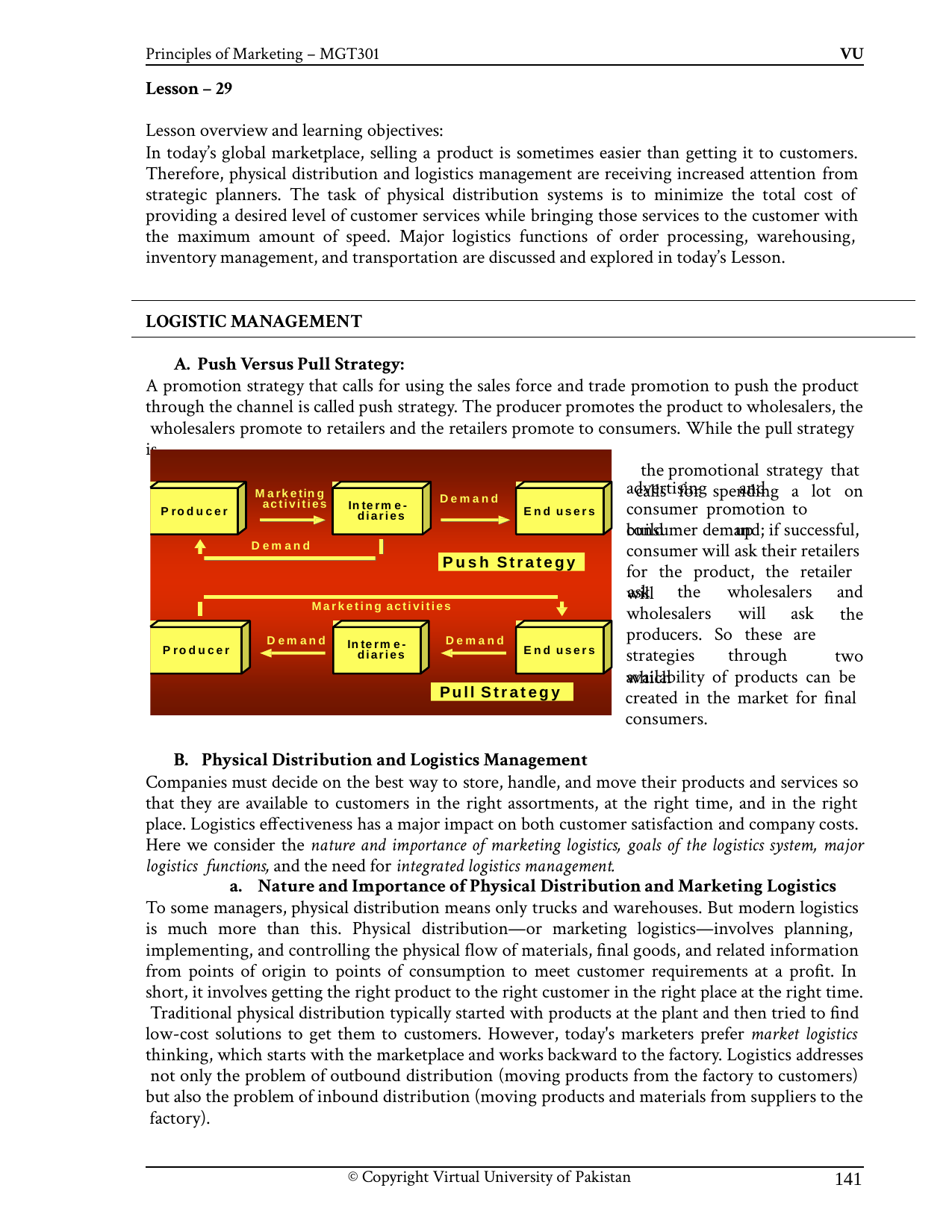

Principles of Marketing – MGT301
VU

Lesson – 29

Lesson overview and learning objectives:
In today’s global marketplace, selling a product is sometimes easier than getting it to customers.  Therefore, physical distribution and logistics management are receiving increased attention from  strategic planners. The task of physical distribution systems is to minimize the total cost of  providing a desired level of customer services while bringing those services to the customer with  the maximum amount of speed. Major logistics functions of order processing, warehousing,  inventory management, and transportation are discussed and explored in today’s Lesson.

LOGISTIC MANAGEMENT

A.  Push Versus Pull Strategy:
A promotion strategy that calls for using the sales force and trade promotion to push the product  through the channel is called push strategy. The producer promotes the product to wholesalers, the  wholesalers promote to retailers and the retailers promote to consumers. While the pull strategy   is
the promotional strategy that  calls   for   spending   a   lot   on

advertising	 and		consumer  promotion	to	build	up

Marketing  activities
Demand
Interme-  diaries
Producer
End users

consumer demand; if successful,  consumer will ask their retailers  for the product, the retailer  will
Demand

Push Strategy

ask	the	wholesalers	and
the  two

Marketing activities
wholesalers	will	ask

producers.   So   these  are

Demand
Demand
Interme-  diaries
Producer
End users
strategies	through	which

availability of products can be  created in the market for final  consumers.
Pull Strategy
Physical Distribution and Logistics Management
Companies must decide on the best way to store, handle, and move their products and services so  that they are available to customers in the right assortments, at the right time, and in the right  place. Logistics effectiveness has a major impact on both customer satisfaction and company costs.  Here we consider the nature and importance of marketing logistics, goals of the logistics system, major logistics  functions, and the need for integrated logistics management.
Nature and Importance of Physical Distribution and Marketing Logistics
To some managers, physical distribution means only trucks and warehouses. But modern logistics  is much more than this. Physical distribution—or marketing logistics—involves planning,  implementing, and controlling the physical flow of materials, final goods, and related information  from points of origin to points of consumption to meet customer requirements at a profit. In  short, it involves getting the right product to the right customer in the right place at the right time.  Traditional physical distribution typically started with products at the plant and then tried to find  low-cost solutions to get them to customers. However, today's marketers prefer market logistics  thinking, which starts with the marketplace and works backward to the factory. Logistics addresses  not only the problem of outbound distribution (moving products from the factory to customers)  but also the problem of inbound distribution (moving products and materials from suppliers to the  factory).
© Copyright Virtual University of Pakistan
141